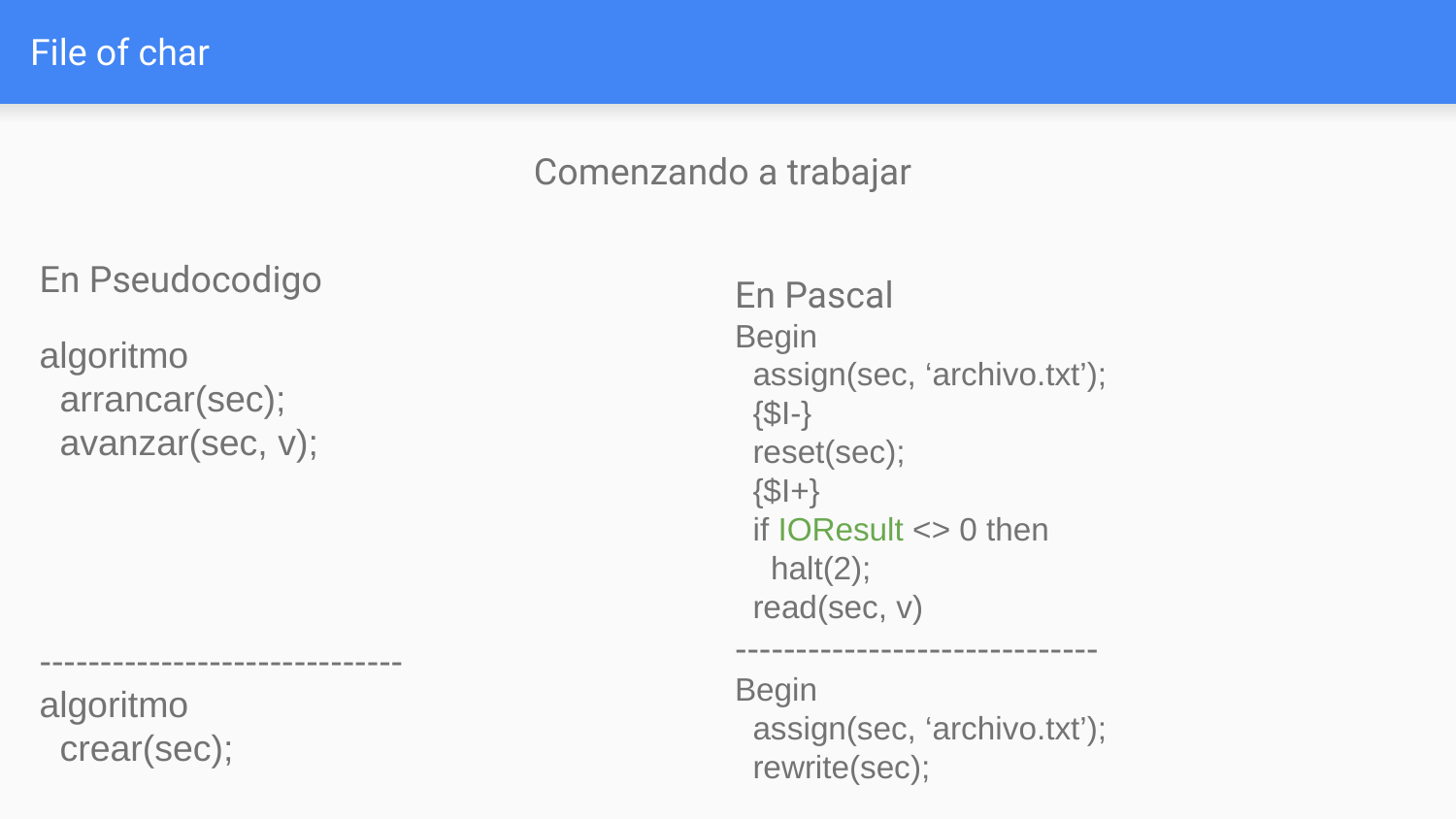

# File of char
Comenzando a trabajar
En Pascal
Begin
  assign(sec, ‘archivo.txt’);
  {$I-}
  reset(sec);
  {$I+}
  if IOResult <> 0 then
    halt(2);
  read(sec, v)
------------------------------
Begin
  assign(sec, ‘archivo.txt’);
  rewrite(sec);

En Pseudocodigo
algoritmo
  arrancar(sec);
  avanzar(sec, v);

------------------------------
algoritmo
  crear(sec);